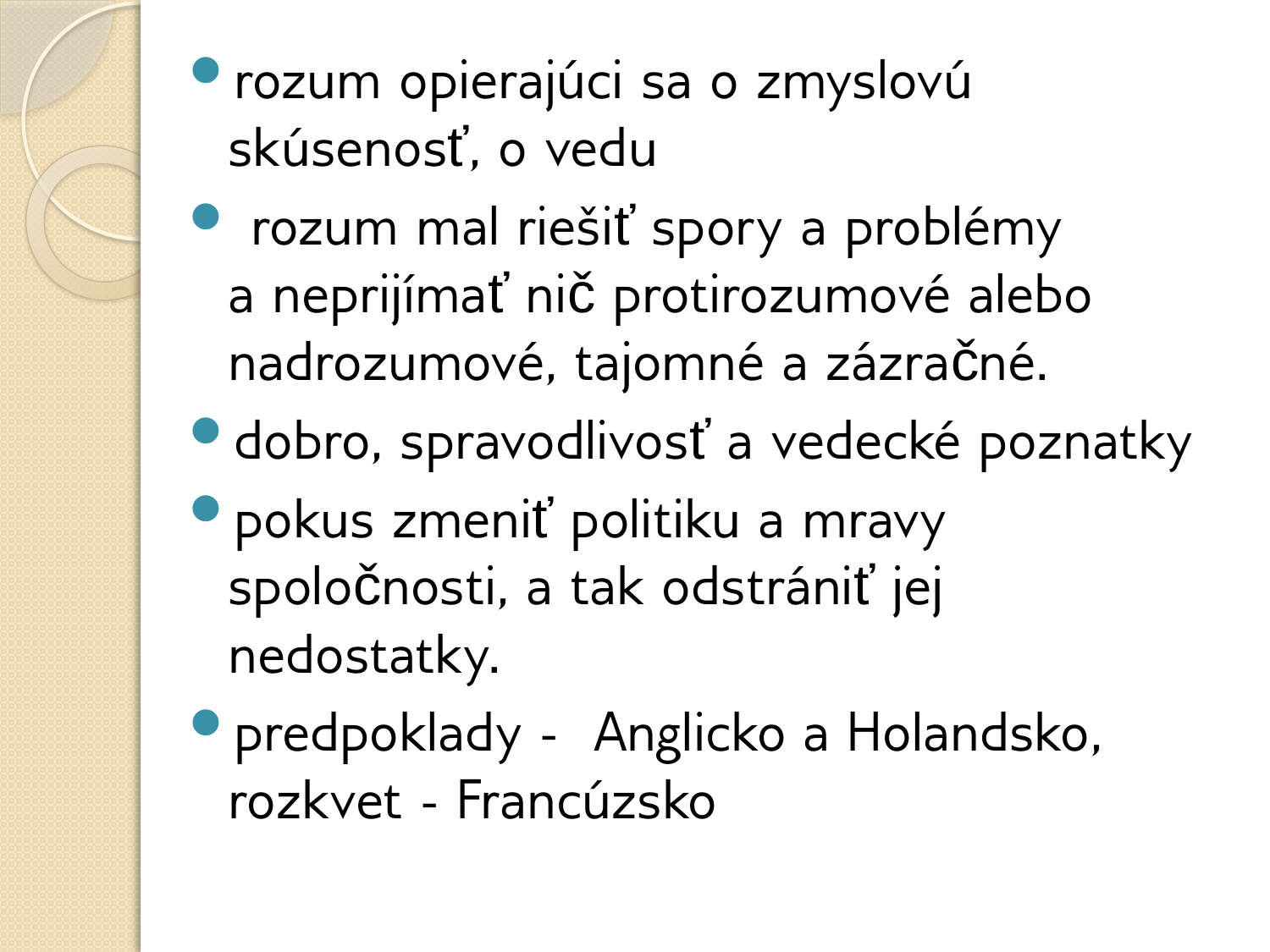

rozum opierajúci sa o zmyslovú skúsenosť, o vedu
 rozum mal riešiť spory a problémy a neprijímať nič protirozumové alebo nadrozumové, tajomné a zázračné.
dobro, spravodlivosť a vedecké poznatky
pokus zmeniť politiku a mravy spoločnosti, a tak odstrániť jej nedostatky.
predpoklady -  Anglicko a Holandsko, rozkvet - Francúzsko